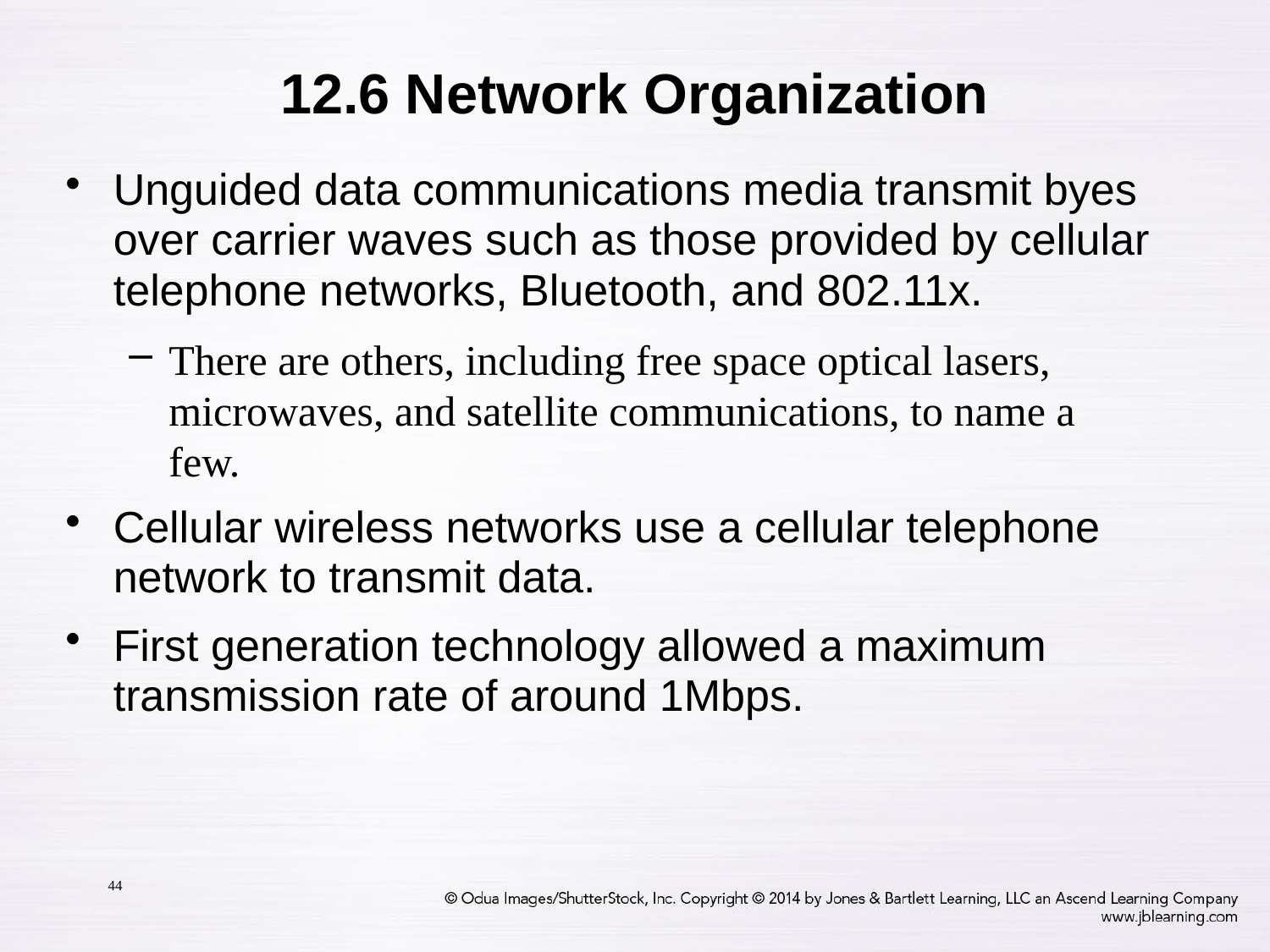

# 12.6 Network Organization
Unguided data communications media transmit byes over carrier waves such as those provided by cellular telephone networks, Bluetooth, and 802.11x.
There are others, including free space optical lasers, microwaves, and satellite communications, to name a few.
Cellular wireless networks use a cellular telephone network to transmit data.
First generation technology allowed a maximum transmission rate of around 1Mbps.
44